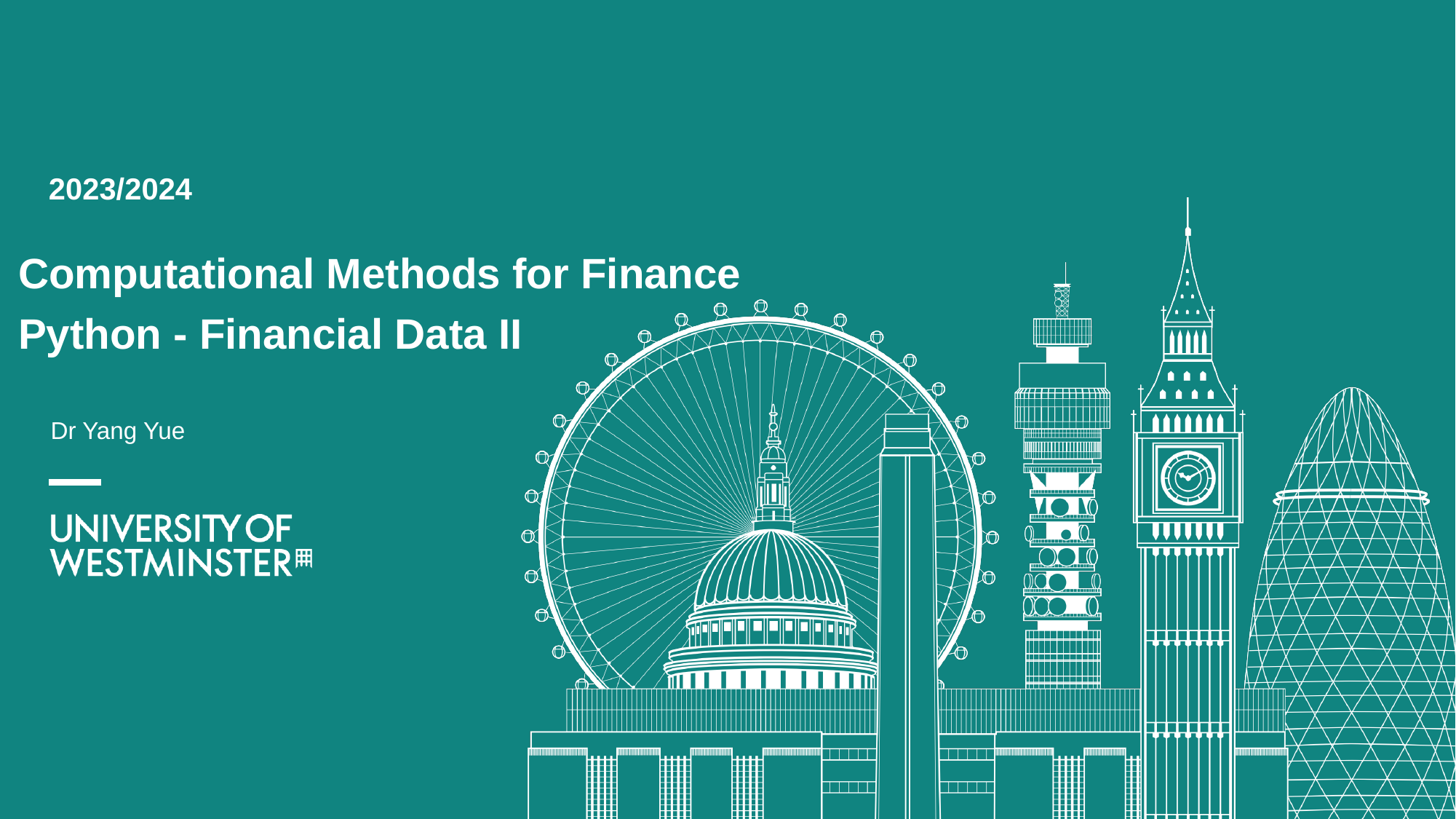

2023/2024
Computational Methods for Finance
Python - Financial Data II
Dr Yang Yue